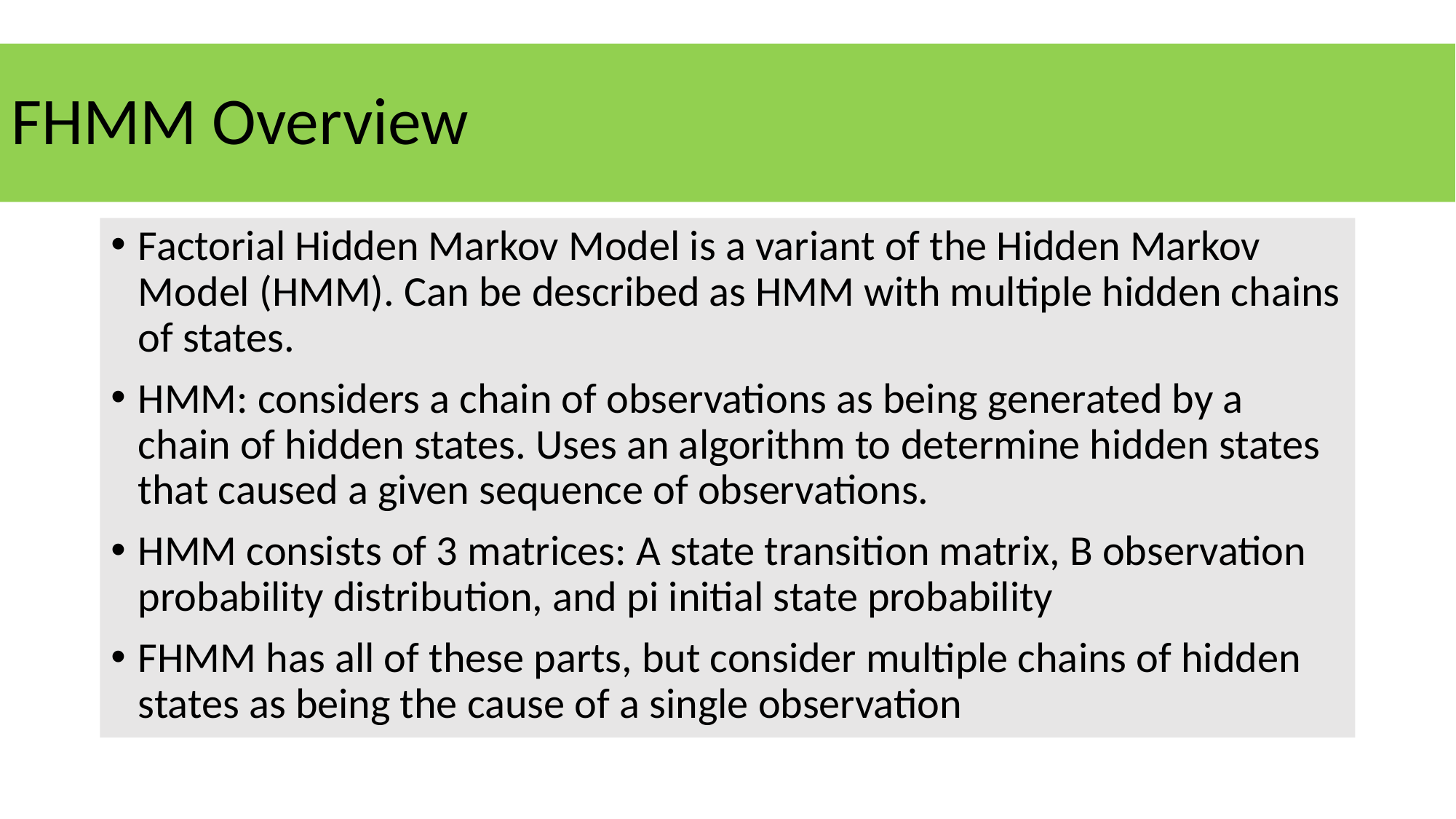

# FHMM Overview
Factorial Hidden Markov Model is a variant of the Hidden Markov Model (HMM). Can be described as HMM with multiple hidden chains of states.
HMM: considers a chain of observations as being generated by a chain of hidden states. Uses an algorithm to determine hidden states that caused a given sequence of observations.
HMM consists of 3 matrices: A state transition matrix, B observation probability distribution, and pi initial state probability
FHMM has all of these parts, but consider multiple chains of hidden states as being the cause of a single observation